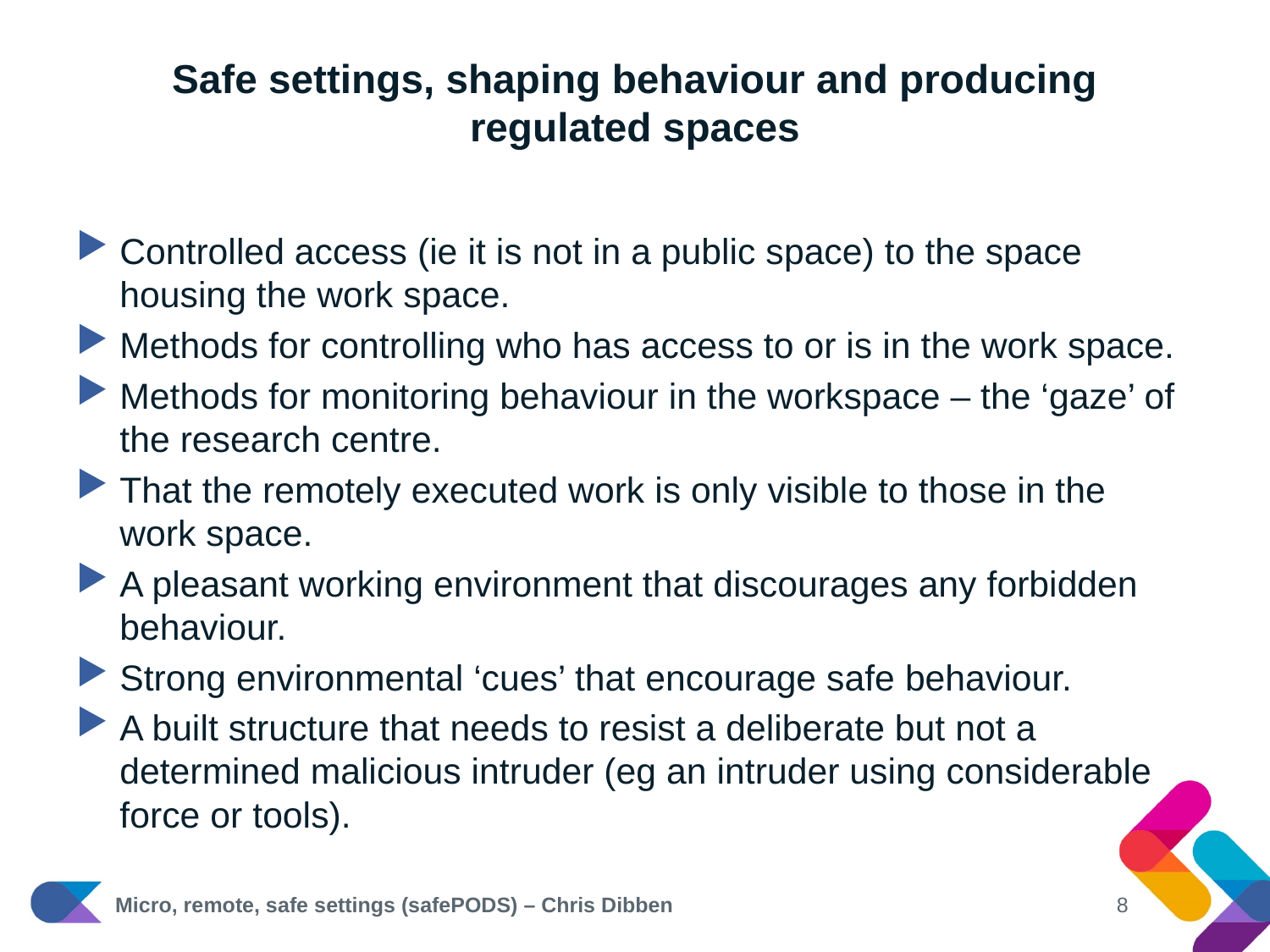

# Safe settings, shaping behaviour and producing regulated spaces
Controlled access (ie it is not in a public space) to the space housing the work space.
Methods for controlling who has access to or is in the work space.
Methods for monitoring behaviour in the workspace – the ‘gaze’ of the research centre.
That the remotely executed work is only visible to those in the work space.
A pleasant working environment that discourages any forbidden behaviour.
Strong environmental ‘cues’ that encourage safe behaviour.
A built structure that needs to resist a deliberate but not a determined malicious intruder (eg an intruder using considerable force or tools).
8
Micro, remote, safe settings (safePODS) – Chris Dibben